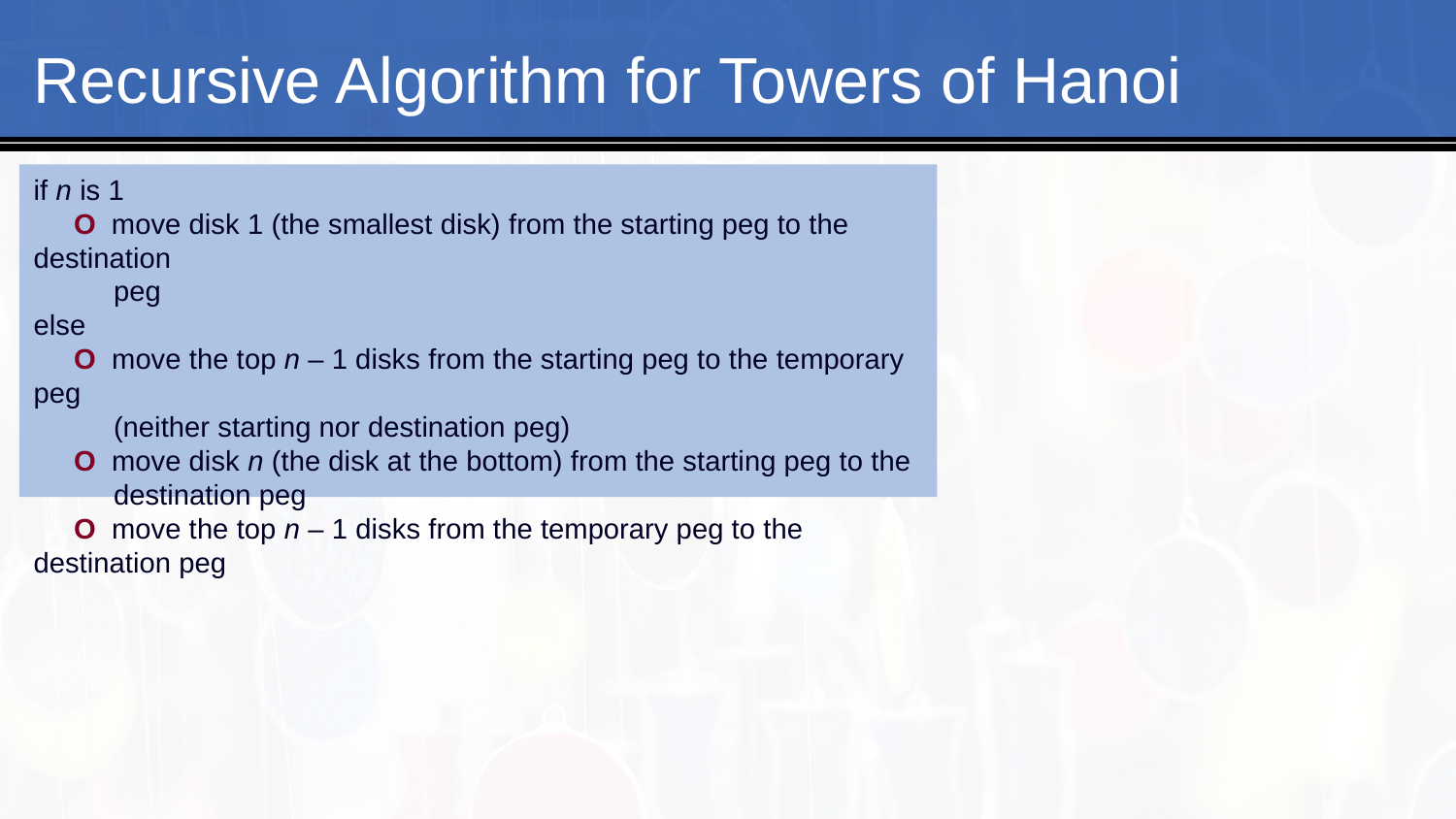

# 15
Recursive Algorithm for Towers of Hanoi
if n is 1
     O  move disk 1 (the smallest disk) from the starting peg to the destination
          peg
else
     O  move the top n – 1 disks from the starting peg to the temporary peg
          (neither starting nor destination peg)
     O  move disk n (the disk at the bottom) from the starting peg to the
          destination peg
     O  move the top n – 1 disks from the temporary peg to the destination peg